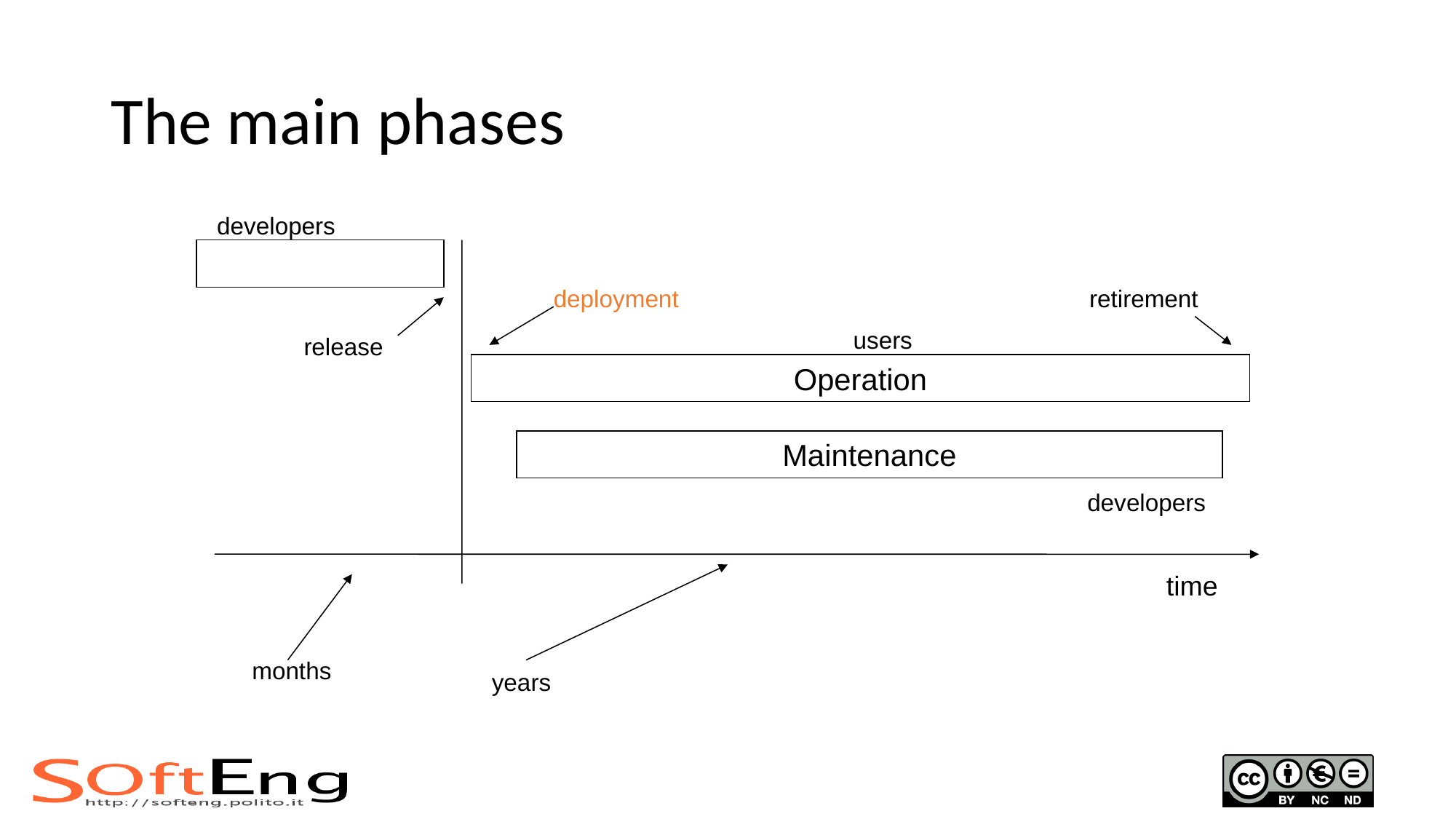

# The main phases
developers

deployment

retirement

release
users
Operation
Maintenance
developers

time

years

months